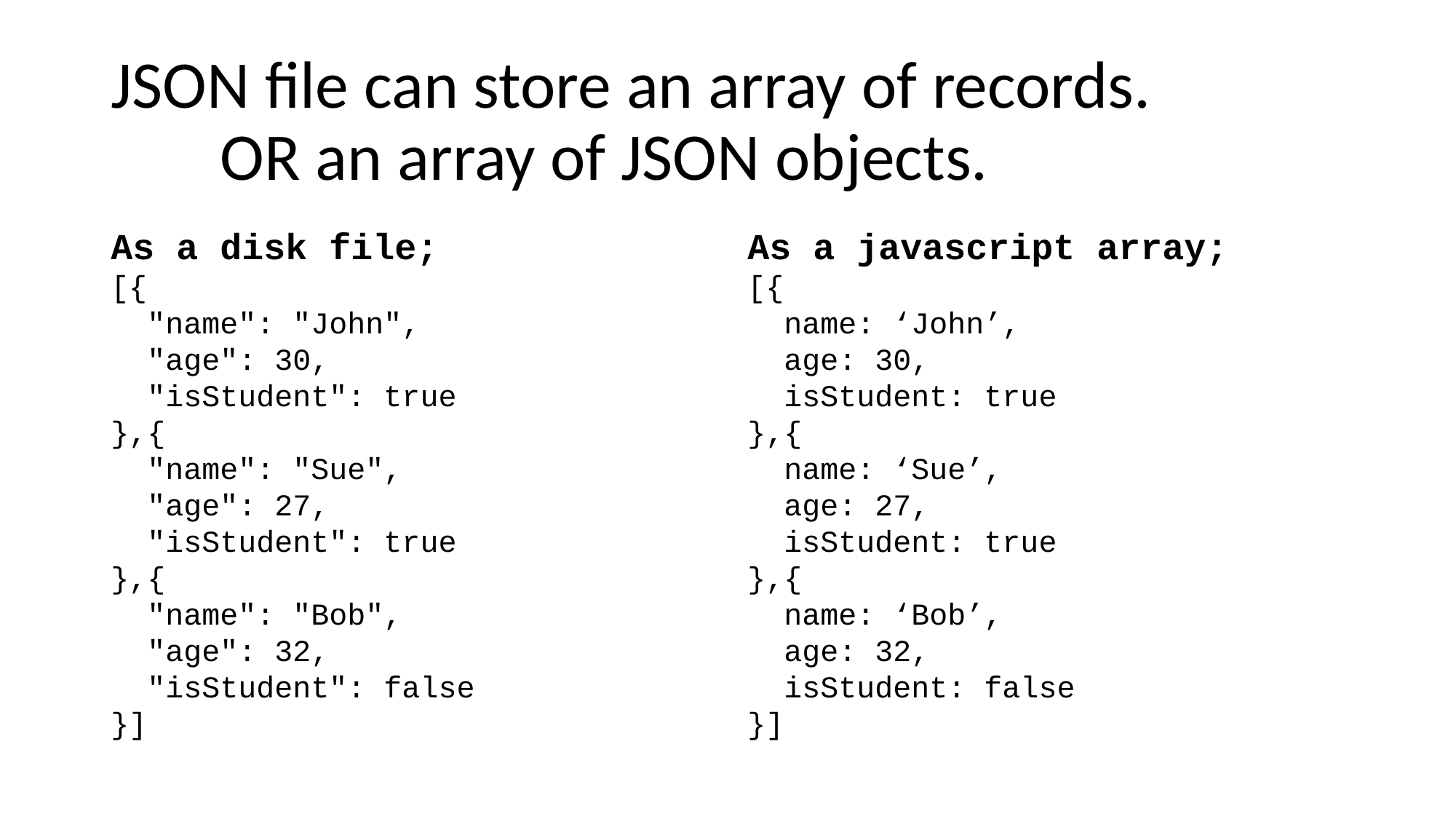

# JSON file can store an array of records. OR an array of JSON objects.
As a disk file;
[{
  "name": "John",
  "age": 30,
  "isStudent": true
},{
  "name": "Sue",
  "age": 27,
  "isStudent": true
},{
  "name": "Bob",
  "age": 32,
  "isStudent": false
}]
As a javascript array;
[{
  name: ‘John’,
  age: 30,
  isStudent: true
},{
  name: ‘Sue’,
  age: 27,
  isStudent: true
},{
  name: ‘Bob’,
  age: 32,
  isStudent: false
}]